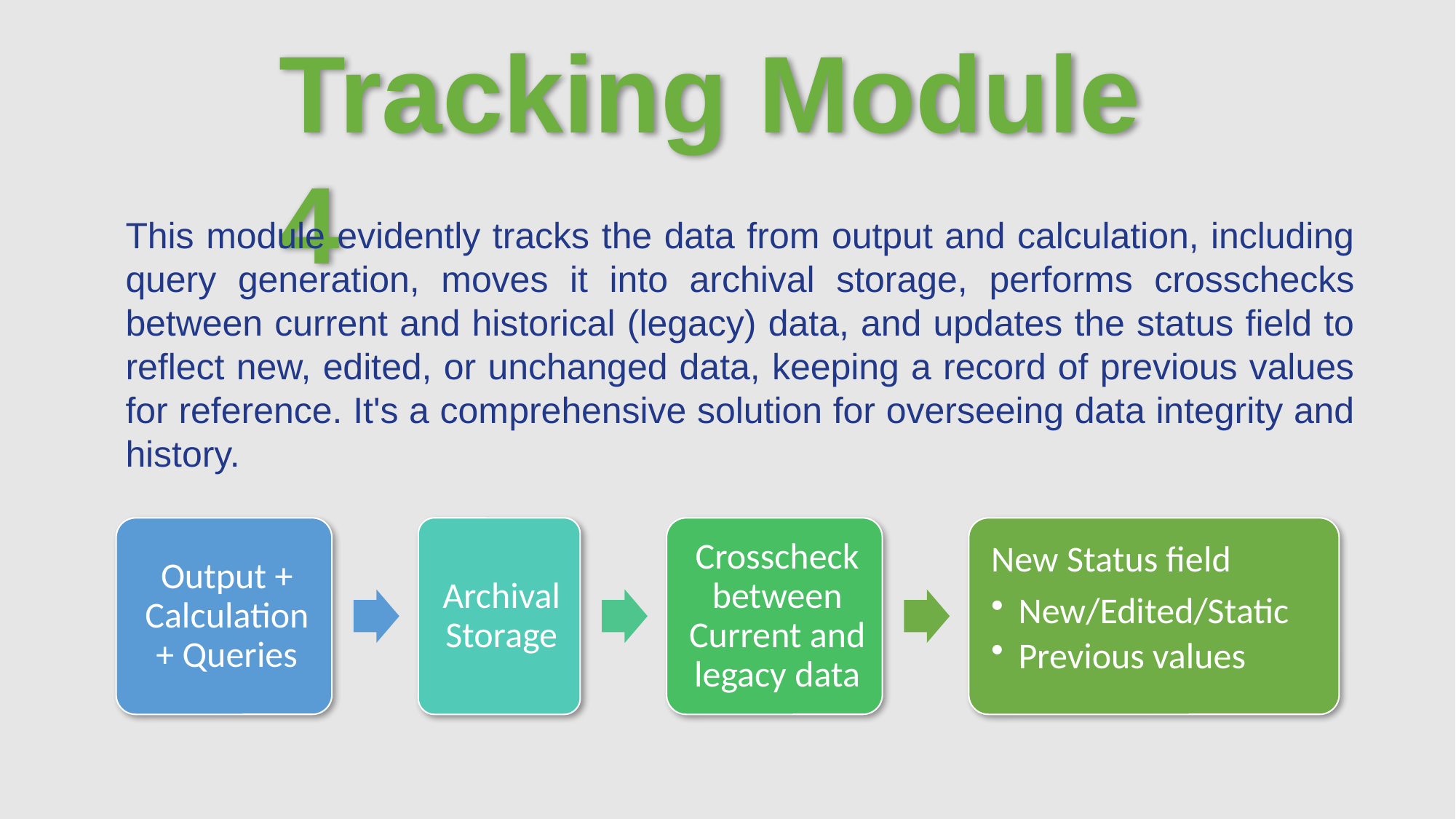

Tracking Module 4
This module evidently tracks the data from output and calculation, including query generation, moves it into archival storage, performs crosschecks between current and historical (legacy) data, and updates the status field to reflect new, edited, or unchanged data, keeping a record of previous values for reference. It's a comprehensive solution for overseeing data integrity and history.
Output + Calculation + Queries

Archival Storage

Crosscheck between Current and legacy data

New Status field
New/Edited/Static
Previous values